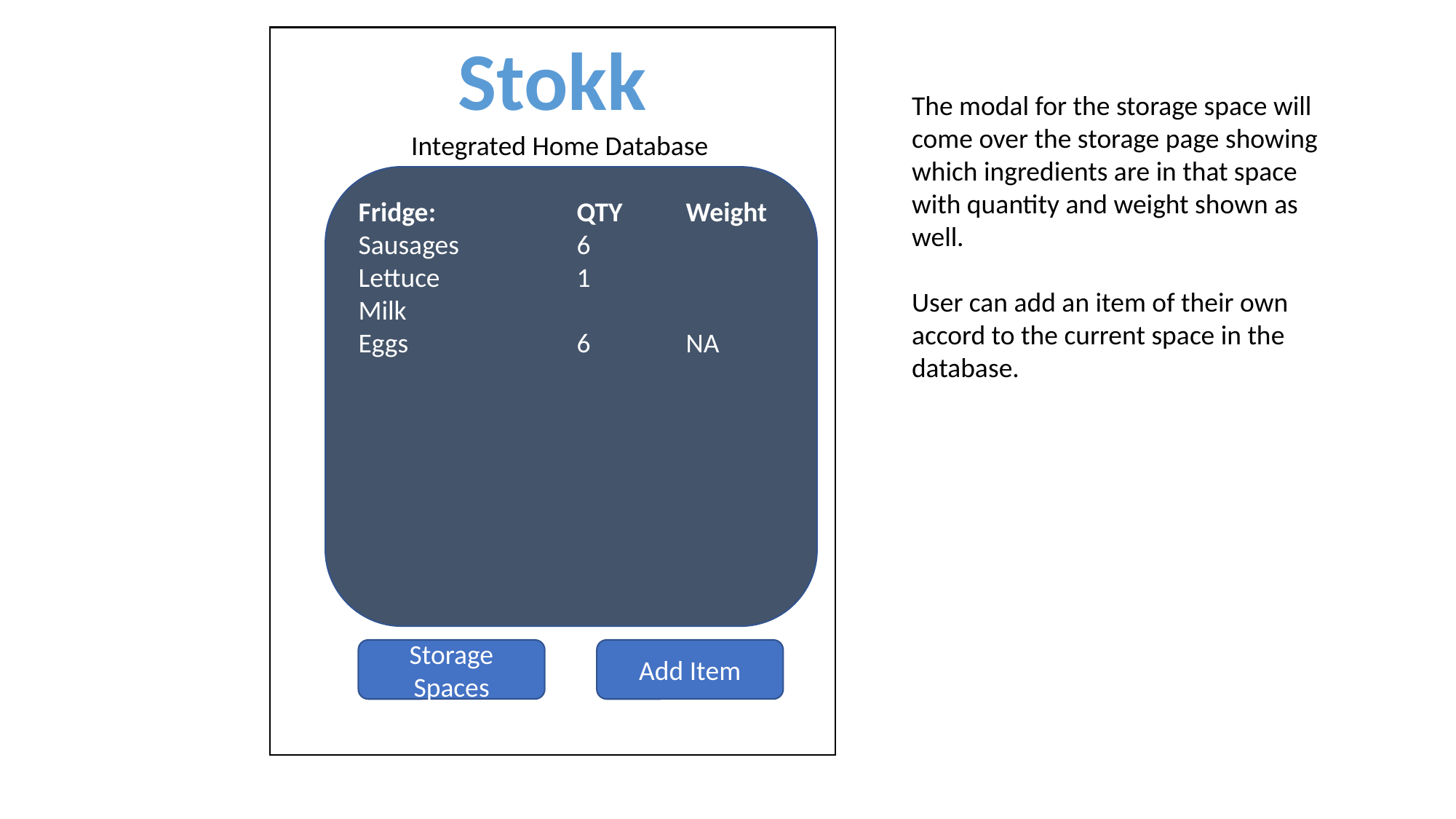

Stokk

The modal for the storage space will come over the storage page showing which ingredients are in that space with quantity and weight shown as well.

User can add an item of their own accord to the current space in the database.
Integrated Home Database
Fridge:		QTY	Weight
Sausages		6
Lettuce		1
Milk
Eggs		6	NA

Storage
Kitchen:
Far right cupboard
right under sink cupboard
Fridge

Back room:
Pantry cupboard bottom
Pantry cupboard top

Storage Spaces
Add Item